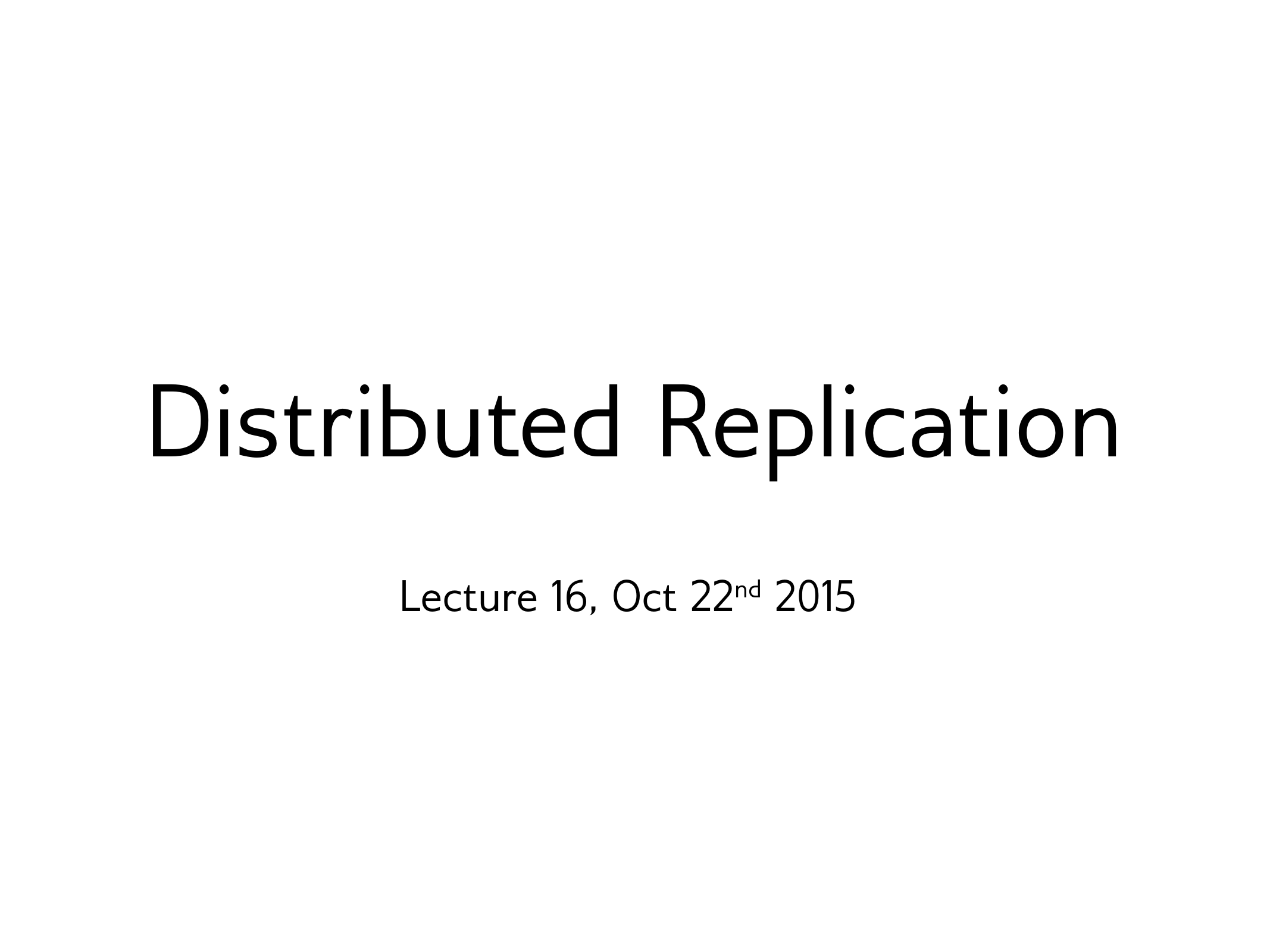

# Distributed Replication
Lecture 16, Oct 22nd 2015